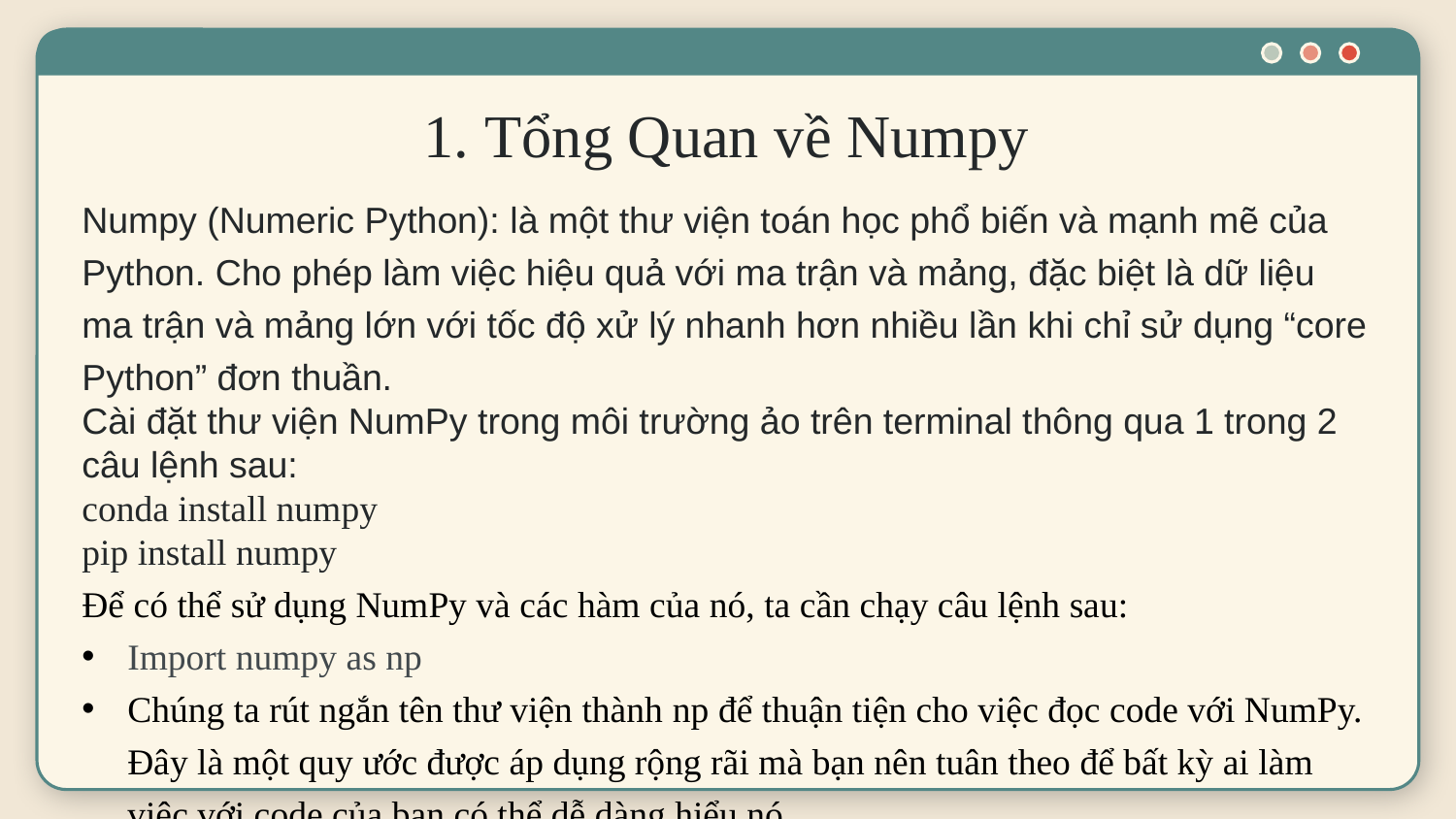

# 1. Tổng Quan về Numpy
Numpy (Numeric Python): là một thư viện toán học phổ biến và mạnh mẽ của Python. Cho phép làm việc hiệu quả với ma trận và mảng, đặc biệt là dữ liệu ma trận và mảng lớn với tốc độ xử lý nhanh hơn nhiều lần khi chỉ sử dụng “core Python” đơn thuần.
Cài đặt thư viện NumPy trong môi trường ảo trên terminal thông qua 1 trong 2 câu lệnh sau:
conda install numpy
pip install numpy
Để có thể sử dụng NumPy và các hàm của nó, ta cần chạy câu lệnh sau:
Import numpy as np
Chúng ta rút ngắn tên thư viện thành np để thuận tiện cho việc đọc code với NumPy. Đây là một quy ước được áp dụng rộng rãi mà bạn nên tuân theo để bất kỳ ai làm việc với code của bạn có thể dễ dàng hiểu nó.